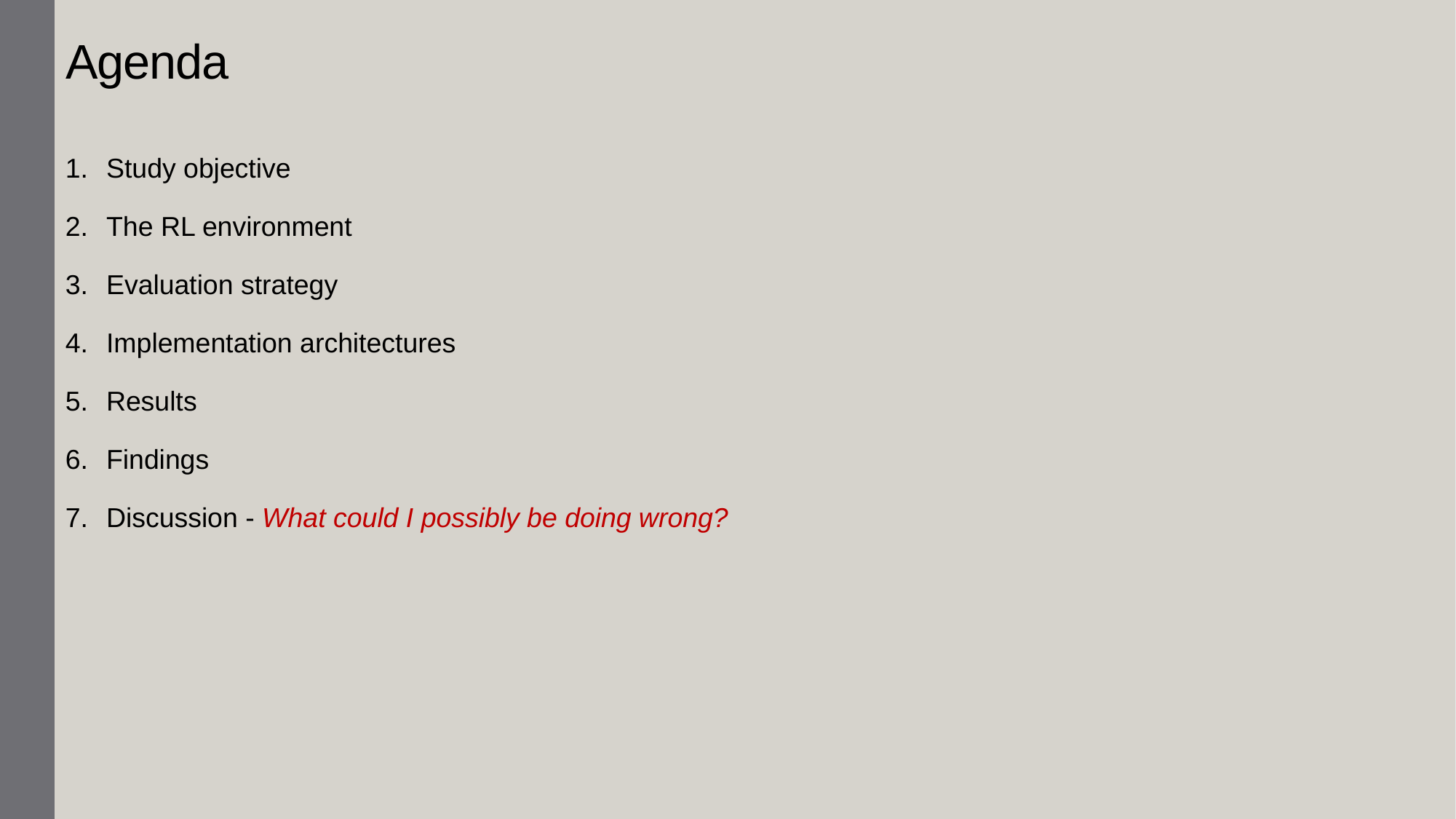

# Agenda
Study objective
The RL environment
Evaluation strategy
Implementation architectures
Results
Findings
Discussion - What could I possibly be doing wrong?